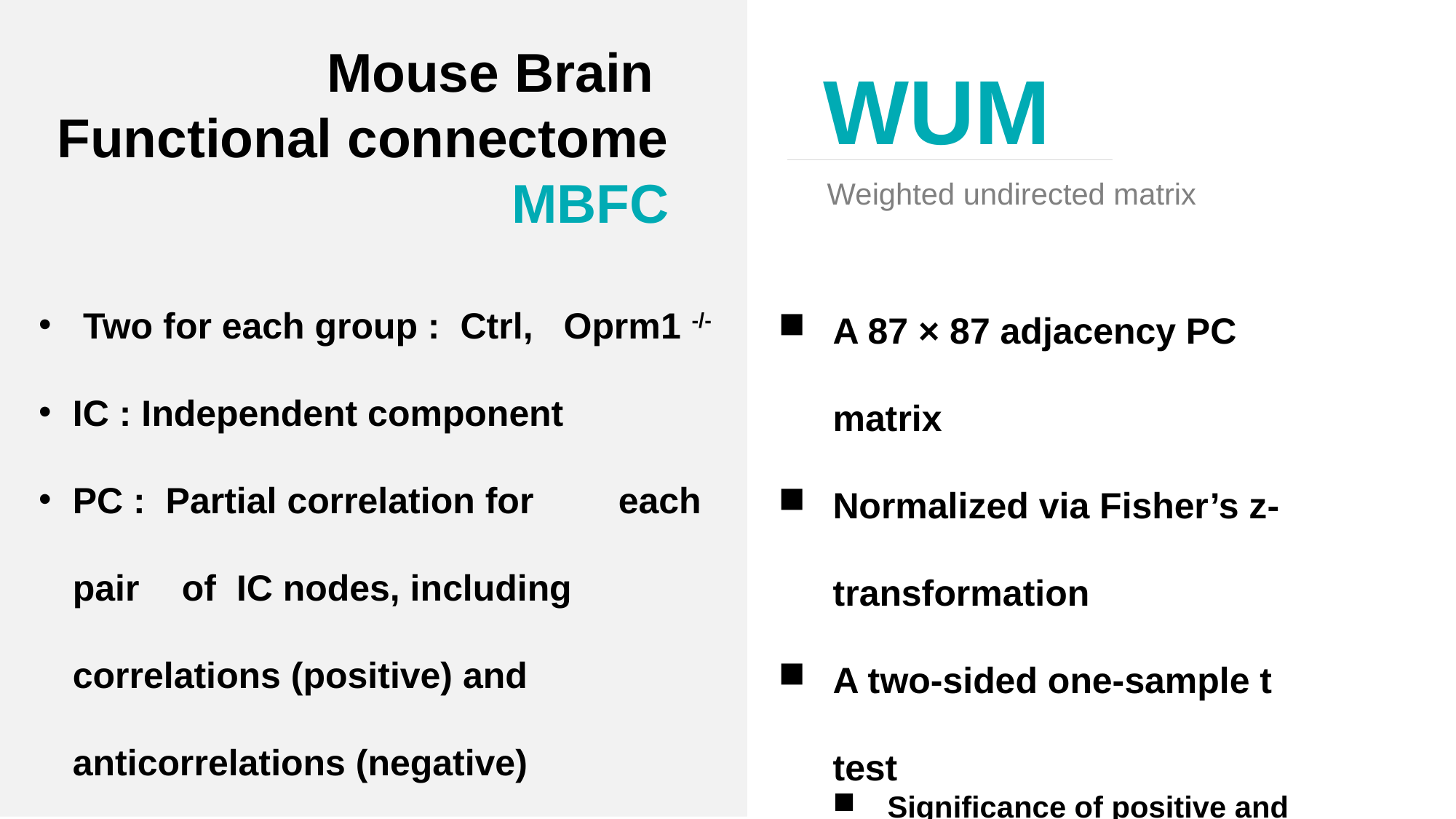

Mouse Brain
Functional connectome
MBFC
 WUM
Weighted undirected matrix
 Two for each group :  Ctrl,   Oprm1 -/-
IC : Independent component
PC :  Partial correlation for  	each pair 	of  IC nodes, including 	correlations (positive) and 	anticorrelations (negative)
A 87 × 87 adjacency PC matrix
Normalized via Fisher’s z-transformation
A two-sided one-sample t test
Significance of positive and negative correlations